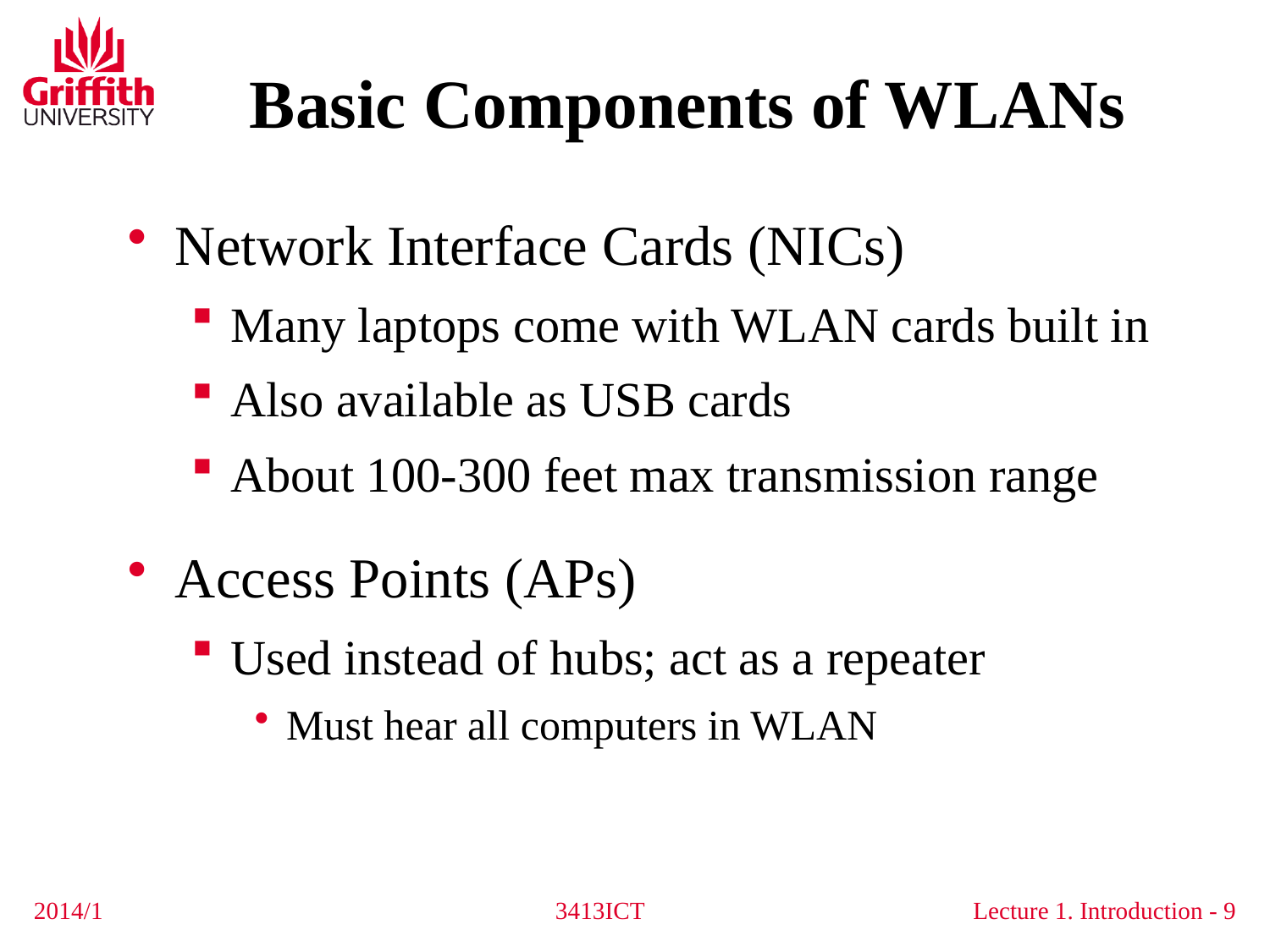

# Basic Components of WLANs
Network Interface Cards (NICs)
Many laptops come with WLAN cards built in
Also available as USB cards
About 100-300 feet max transmission range

Access Points (APs)
Used instead of hubs; act as a repeater
Must hear all computers in WLAN
2014/1
3413ICT
9